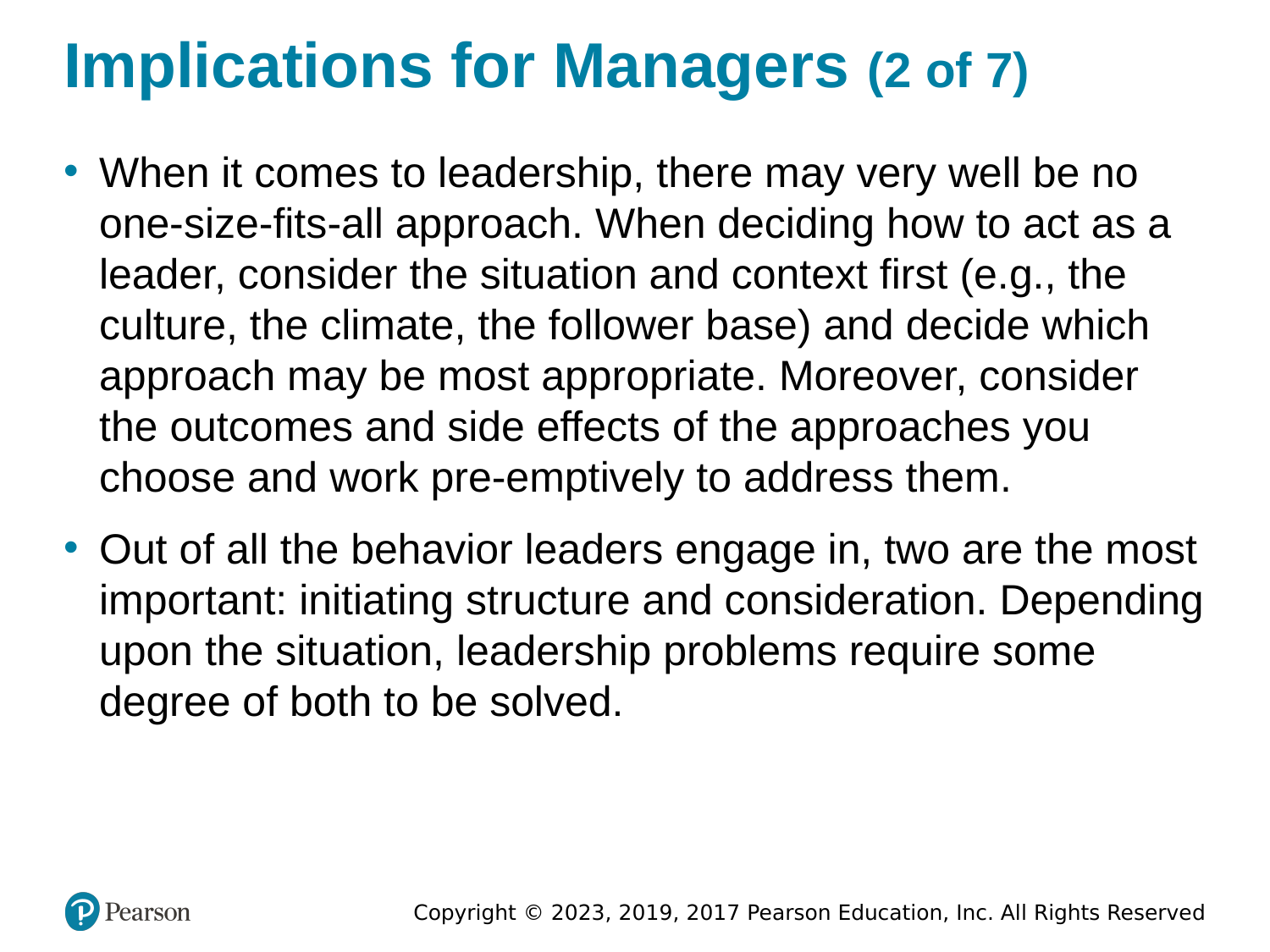

# Implications for Managers (2 of 7)
When it comes to leadership, there may very well be no one-size-fits-all approach. When deciding how to act as a leader, consider the situation and context first (e.g., the culture, the climate, the follower base) and decide which approach may be most appropriate. Moreover, consider the outcomes and side effects of the approaches you choose and work pre-emptively to address them.
Out of all the behavior leaders engage in, two are the most important: initiating structure and consideration. Depending upon the situation, leadership problems require some degree of both to be solved.